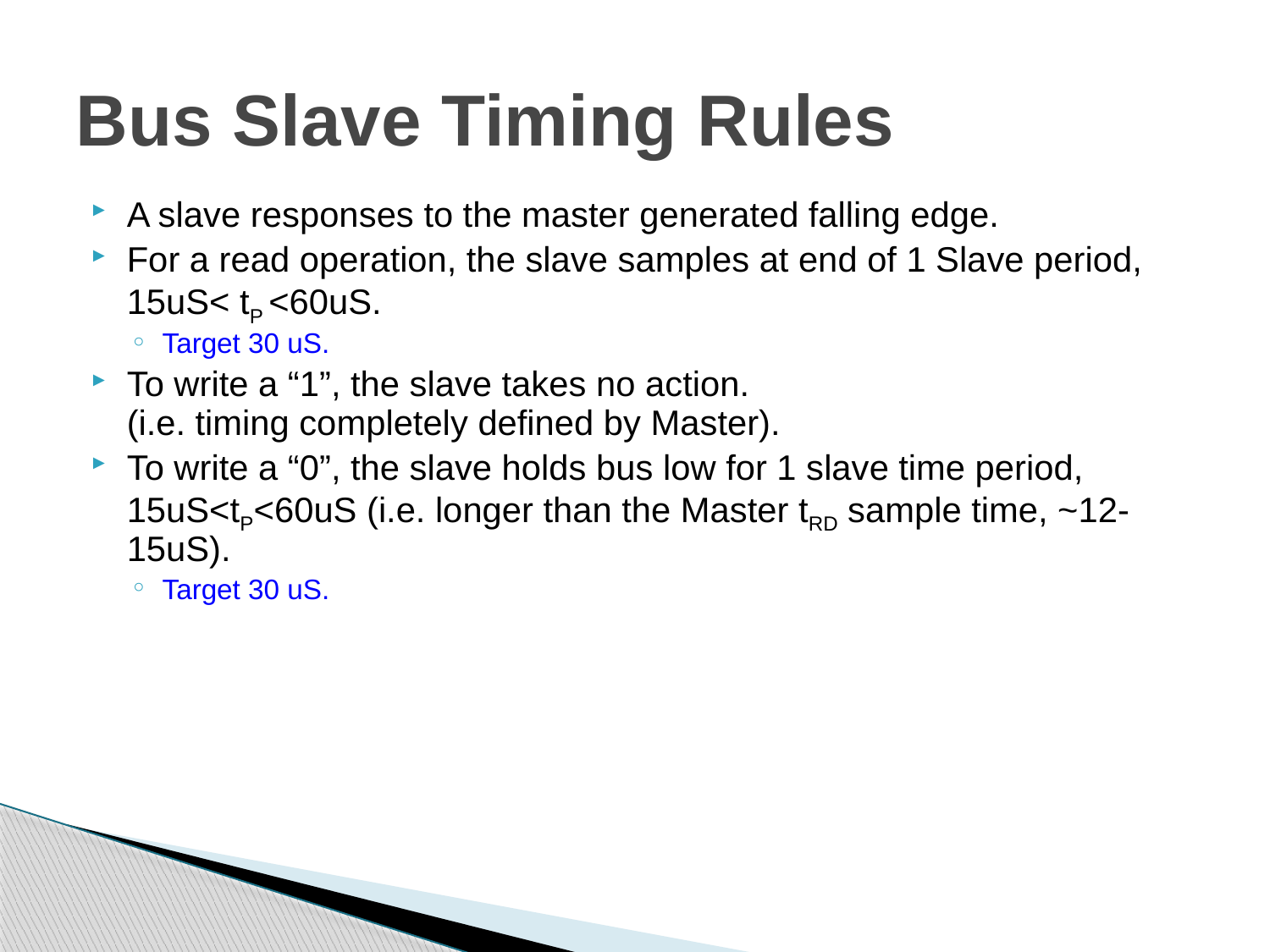

# Bus Slave Timing Rules
A slave responses to the master generated falling edge.
For a read operation, the slave samples at end of 1 Slave period, 15uS< tP <60uS.
Target 30 uS.
To write a “1”, the slave takes no action.
(i.e. timing completely defined by Master).
To write a “0”, the slave holds bus low for 1 slave time period, 15uS<tP<60uS (i.e. longer than the Master tRD sample time, ~12-15uS).
Target 30 uS.